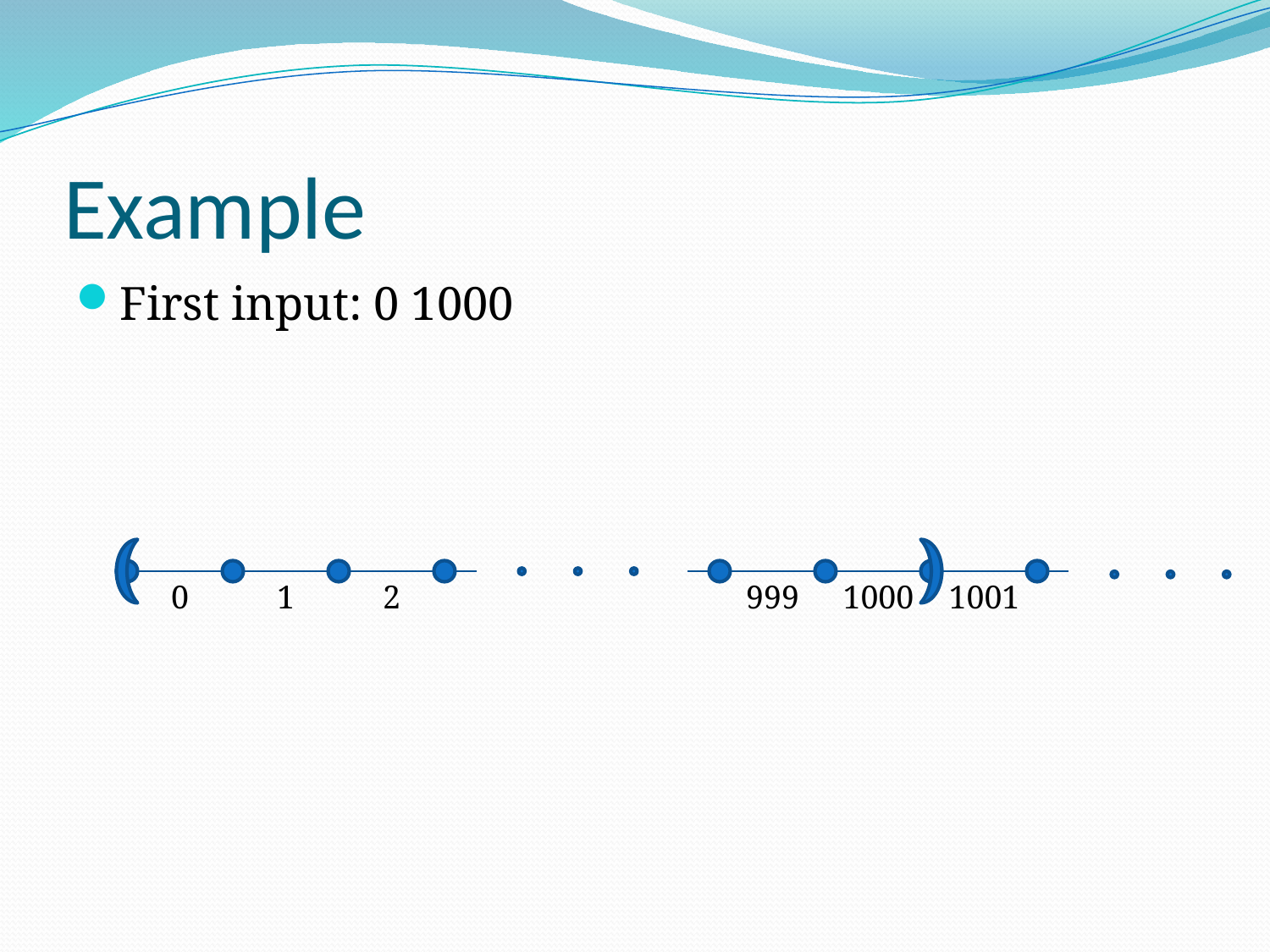

# Example
First input: 0 1000

0
1
2
999
1000
1001